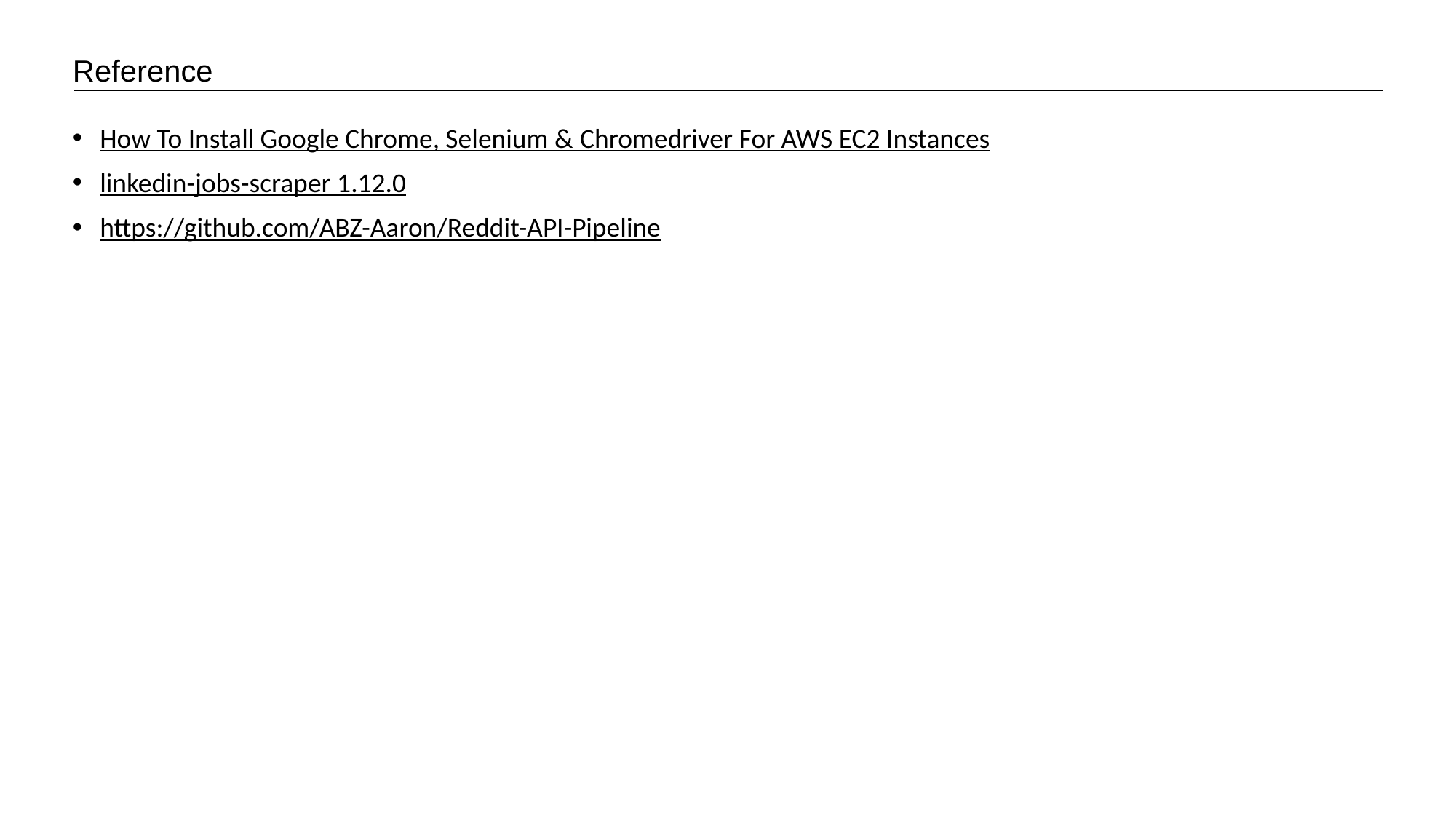

# Reference
How To Install Google Chrome, Selenium & Chromedriver For AWS EC2 Instances
linkedin-jobs-scraper 1.12.0
https://github.com/ABZ-Aaron/Reddit-API-Pipeline